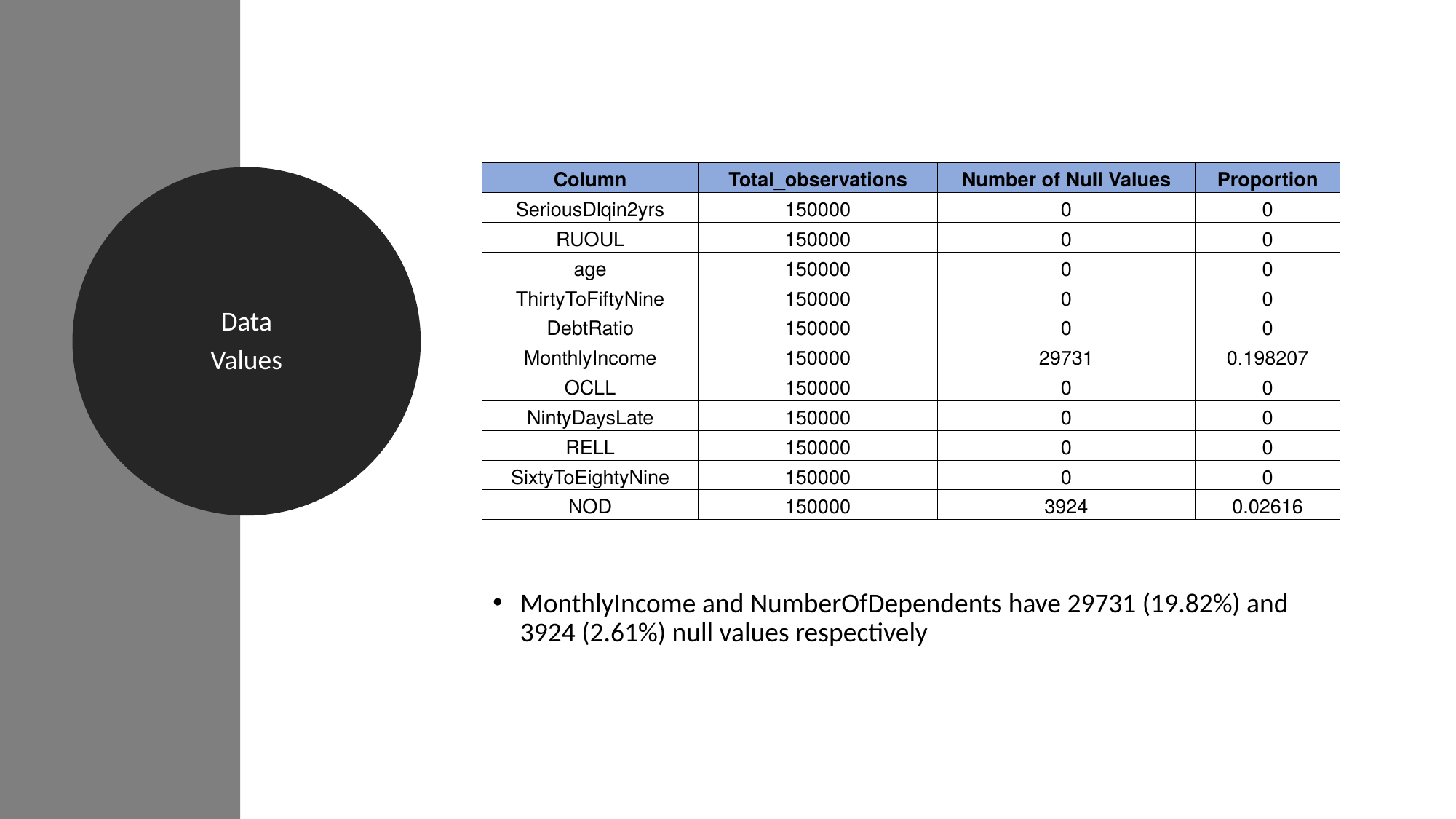

| Column | Total\_observations | Number of Null Values | Proportion |
| --- | --- | --- | --- |
| SeriousDlqin2yrs | 150000 | 0 | 0 |
| RUOUL | 150000 | 0 | 0 |
| age | 150000 | 0 | 0 |
| ThirtyToFiftyNine | 150000 | 0 | 0 |
| DebtRatio | 150000 | 0 | 0 |
| MonthlyIncome | 150000 | 29731 | 0.198207 |
| OCLL | 150000 | 0 | 0 |
| NintyDaysLate | 150000 | 0 | 0 |
| RELL | 150000 | 0 | 0 |
| SixtyToEightyNine | 150000 | 0 | 0 |
| NOD | 150000 | 3924 | 0.02616 |
Data
Values
MonthlyIncome and NumberOfDependents have 29731 (19.82%) and 3924 (2.61%) null values respectively